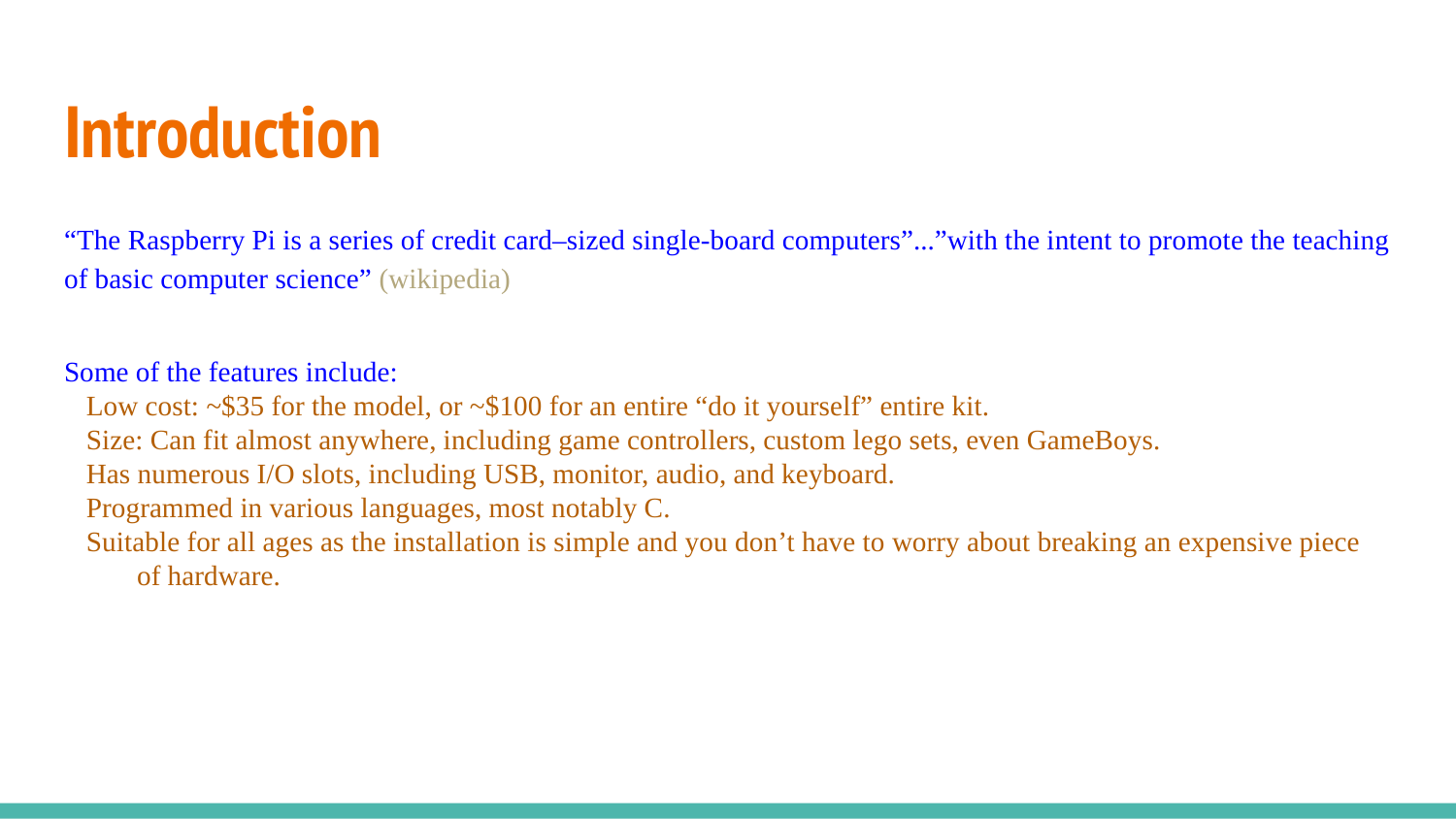

# Introduction
“The Raspberry Pi is a series of credit card–sized single-board computers”...”with the intent to promote the teaching of basic computer science” (wikipedia)
Some of the features include:
Low cost: ~$35 for the model, or ~$100 for an entire “do it yourself” entire kit.
Size: Can fit almost anywhere, including game controllers, custom lego sets, even GameBoys.
Has numerous I/O slots, including USB, monitor, audio, and keyboard.
Programmed in various languages, most notably C.
Suitable for all ages as the installation is simple and you don’t have to worry about breaking an expensive piece of hardware.